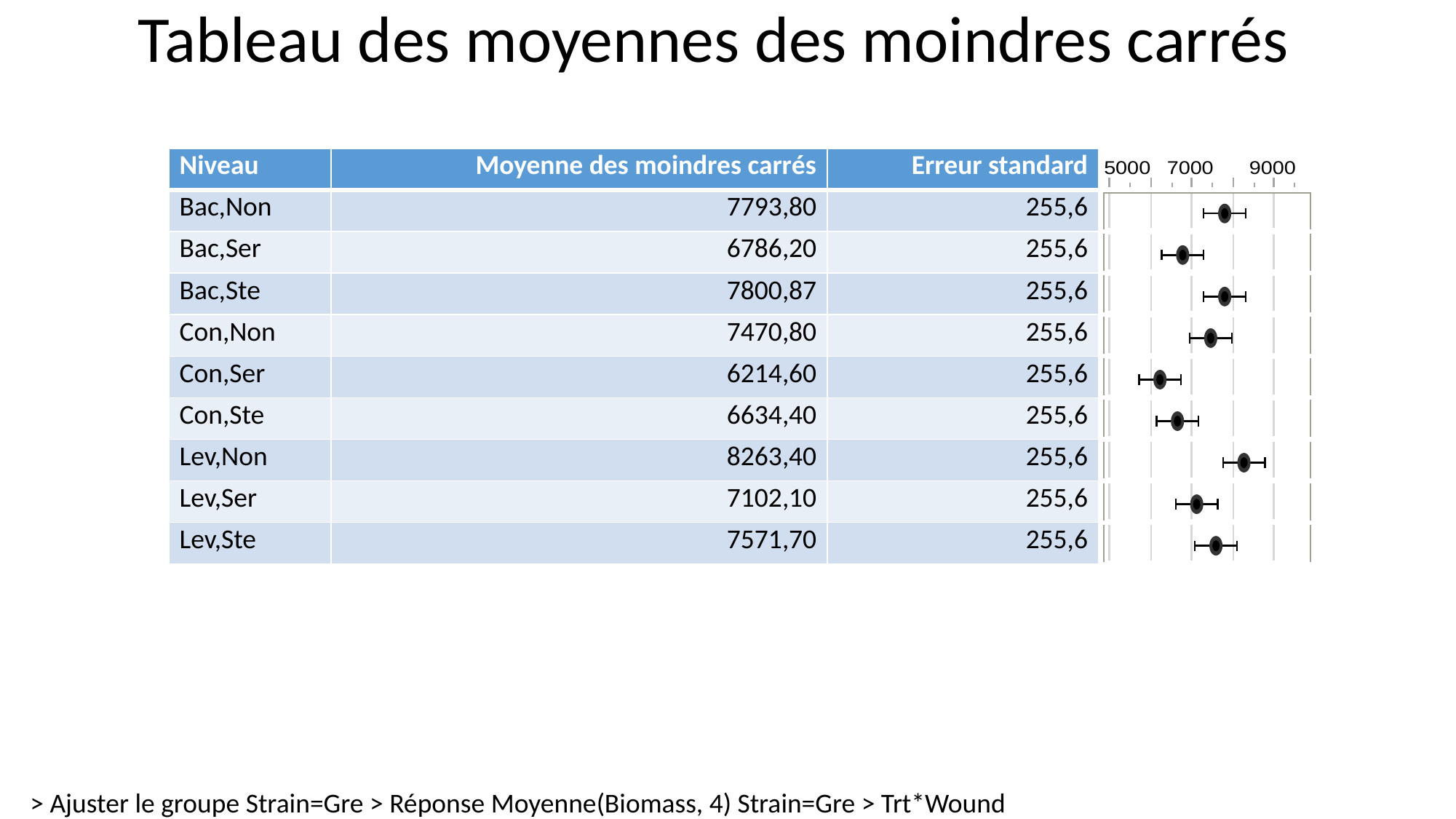

# Tableau des moyennes des moindres carrés
| Niveau | Moyenne des moindres carrés | Erreur standard |  |
| --- | --- | --- | --- |
| Bac,Non | 7793,80 | 255,6 |  |
| Bac,Ser | 6786,20 | 255,6 |  |
| Bac,Ste | 7800,87 | 255,6 |  |
| Con,Non | 7470,80 | 255,6 |  |
| Con,Ser | 6214,60 | 255,6 |  |
| Con,Ste | 6634,40 | 255,6 |  |
| Lev,Non | 8263,40 | 255,6 |  |
| Lev,Ser | 7102,10 | 255,6 |  |
| Lev,Ste | 7571,70 | 255,6 |  |
> Ajuster le groupe Strain=Gre > Réponse Moyenne(Biomass, 4) Strain=Gre > Trt*Wound